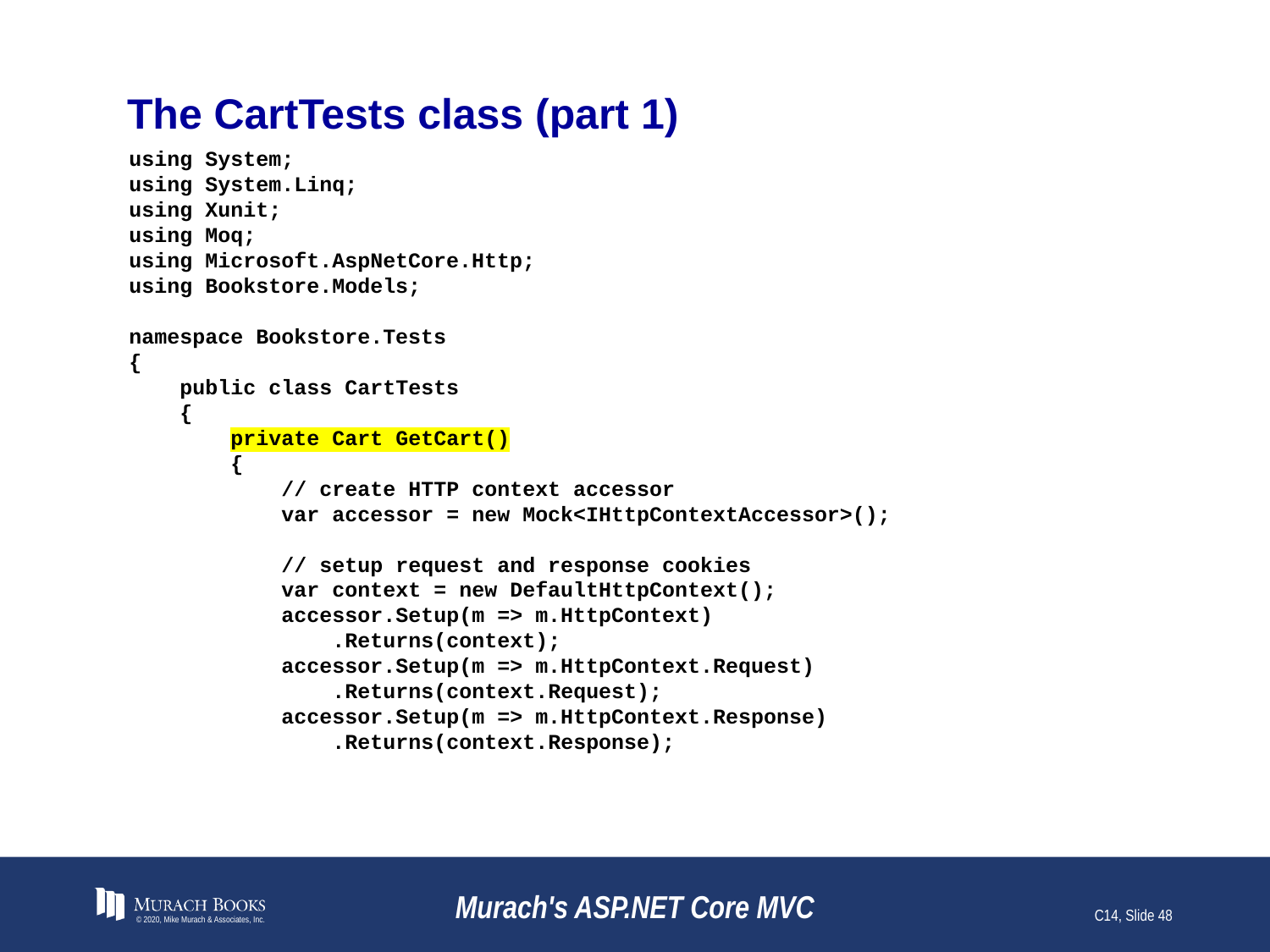

# The CartTests class (part 1)
using System;
using System.Linq;
using Xunit;
using Moq;
using Microsoft.AspNetCore.Http;
using Bookstore.Models;

namespace Bookstore.Tests
{
    public class CartTests
    {
        private Cart GetCart()
        {
            // create HTTP context accessor
            var accessor = new Mock<IHttpContextAccessor>();

            // setup request and response cookies
            var context = new DefaultHttpContext();
            accessor.Setup(m => m.HttpContext)
                .Returns(context);
            accessor.Setup(m => m.HttpContext.Request)
                .Returns(context.Request);
            accessor.Setup(m => m.HttpContext.Response)
                .Returns(context.Response);

© 2020, Mike Murach & Associates, Inc.
Murach's ASP.NET Core MVC

C14, Slide 48